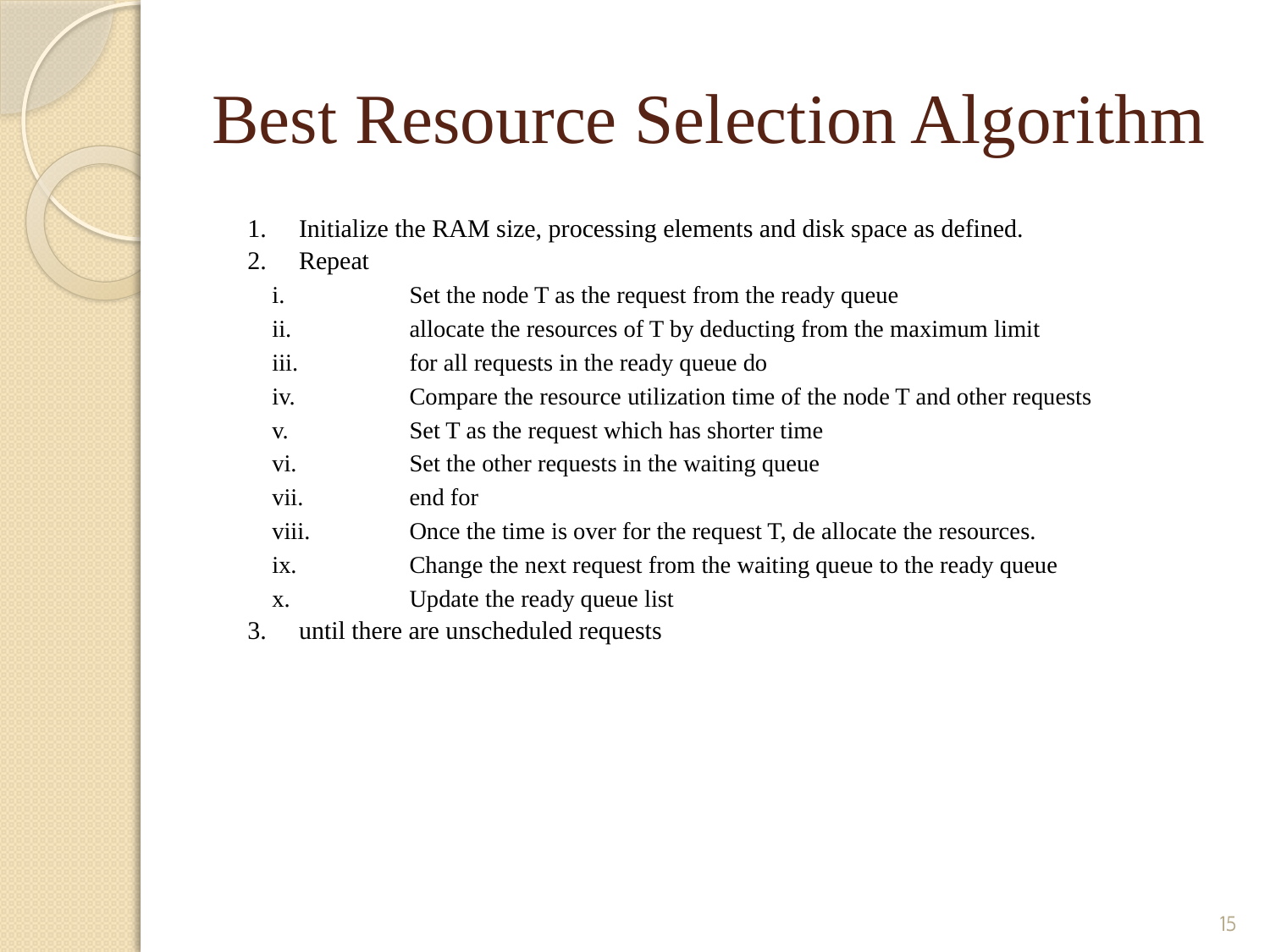

# Best Resource Selection Algorithm
Initialize the RAM size, processing elements and disk space as defined.
Repeat
Set the node T as the request from the ready queue
allocate the resources of T by deducting from the maximum limit
for all requests in the ready queue do
Compare the resource utilization time of the node T and other requests
Set T as the request which has shorter time
Set the other requests in the waiting queue
end for
Once the time is over for the request T, de allocate the resources.
Change the next request from the waiting queue to the ready queue
Update the ready queue list
until there are unscheduled requests

15